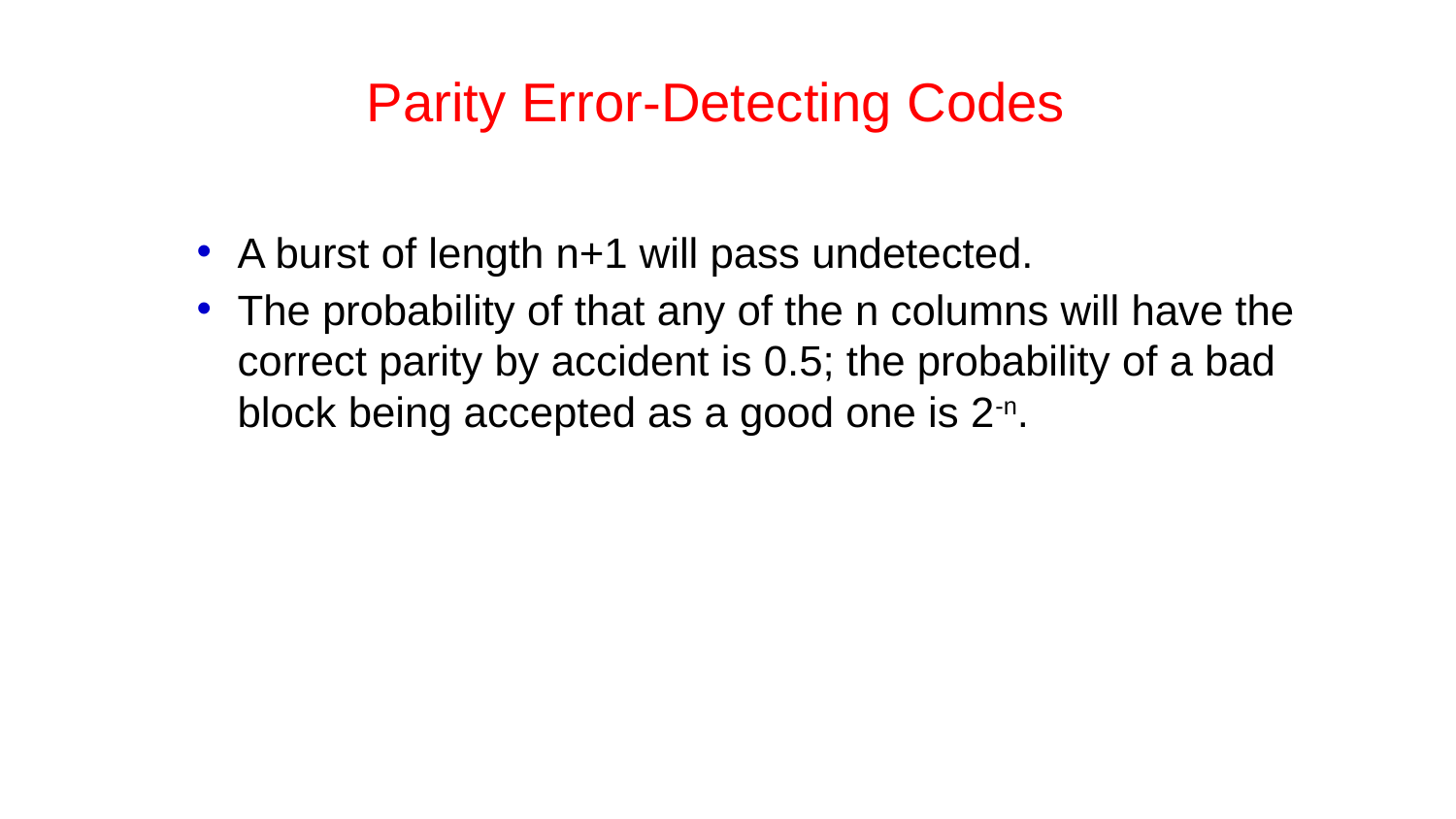

# Parity Error-Detecting Codes
A burst of length n+1 will pass undetected.
The probability of that any of the n columns will have the correct parity by accident is 0.5; the probability of a bad block being accepted as a good one is 2-n.